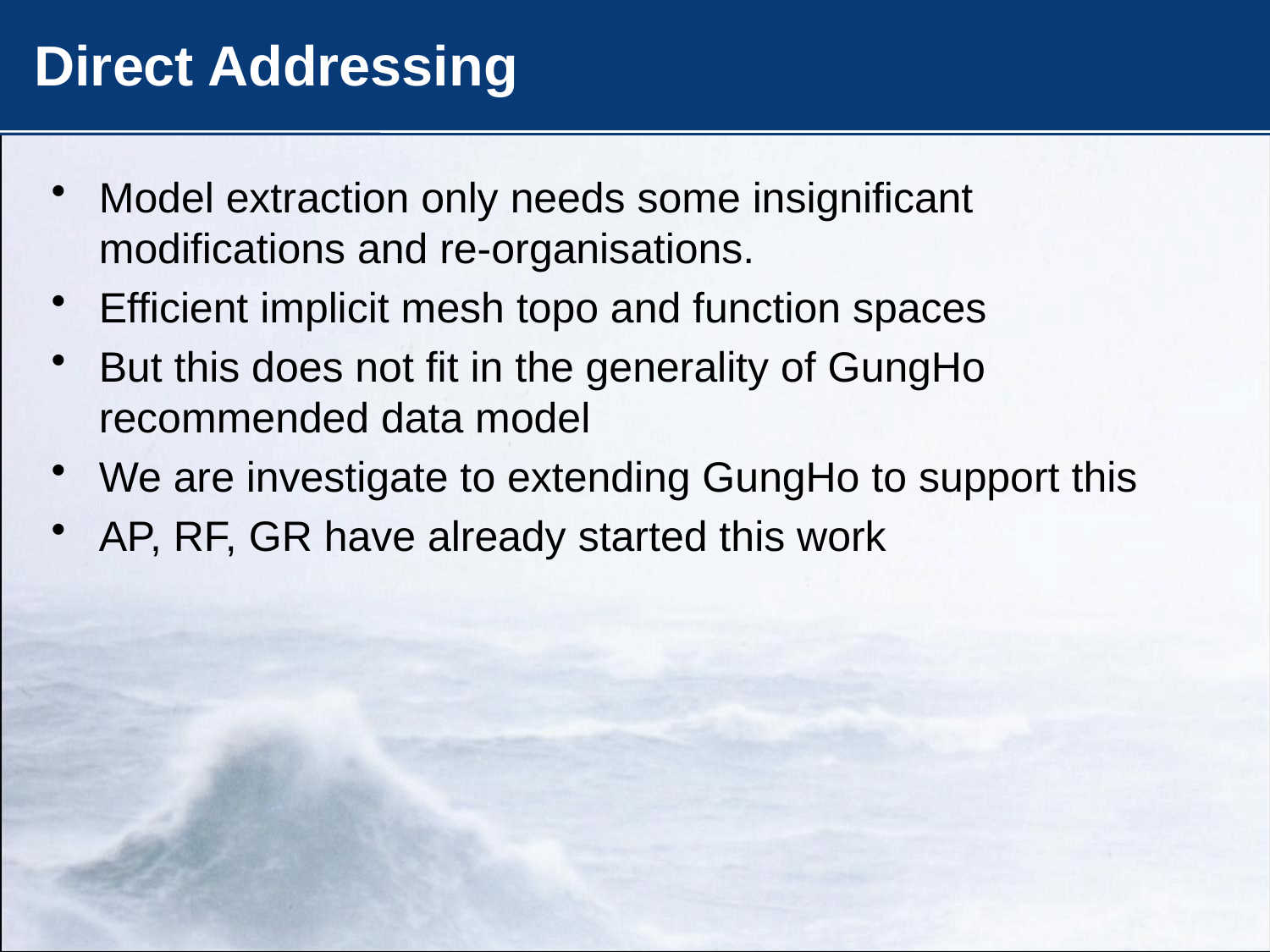

# Direct Addressing
Model extraction only needs some insignificant modifications and re-organisations.
Efficient implicit mesh topo and function spaces
But this does not fit in the generality of GungHo recommended data model
We are investigate to extending GungHo to support this
AP, RF, GR have already started this work